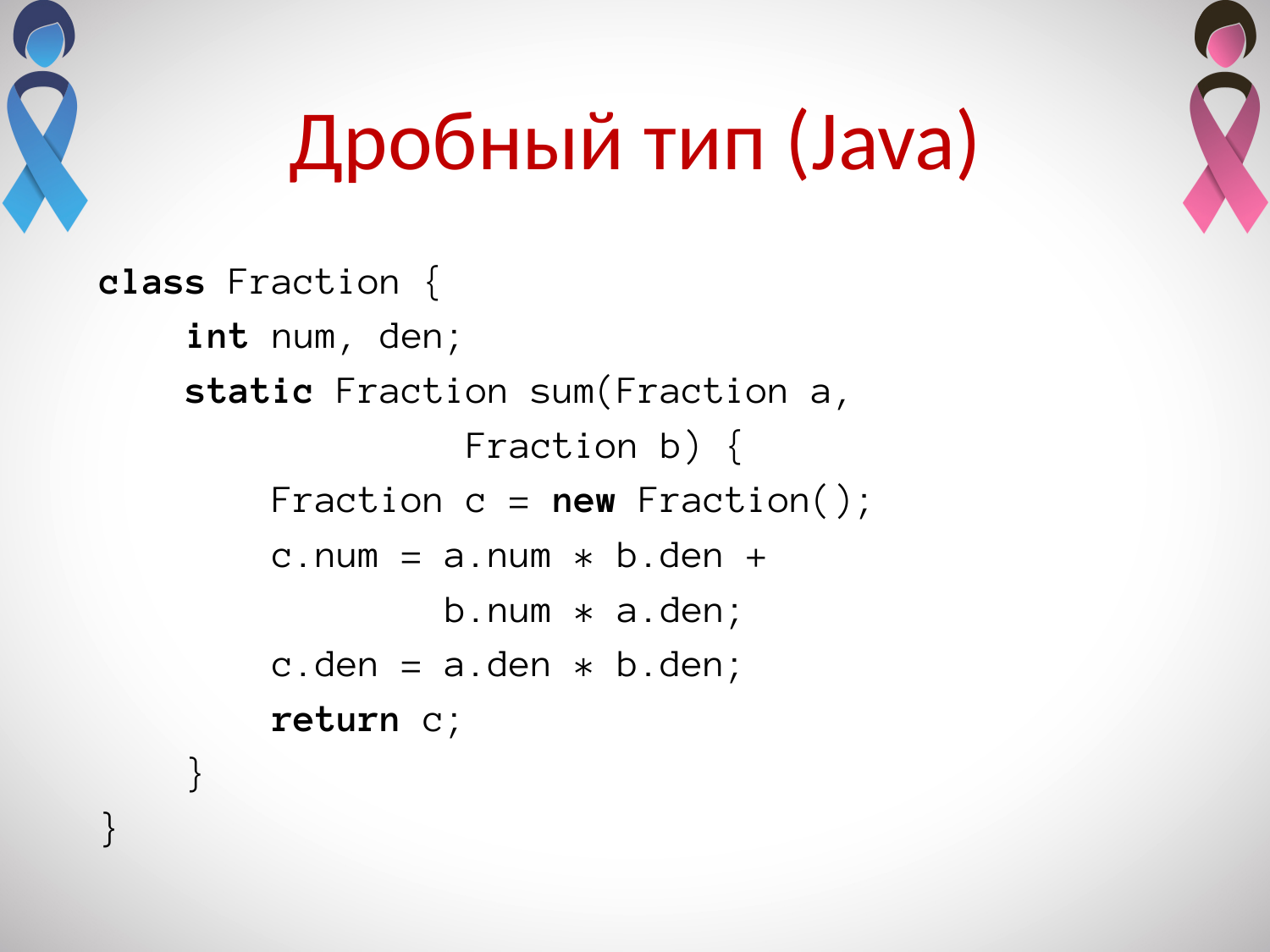

# Дробный тип (Java)
class Fraction {
    int num, den;
    static Fraction sum(Fraction a,
                 Fraction b) {
        Fraction c = new Fraction();
        c.num = a.num * b.den +
                b.num * a.den;
        c.den = a.den * b.den;
        return c;
    }
}